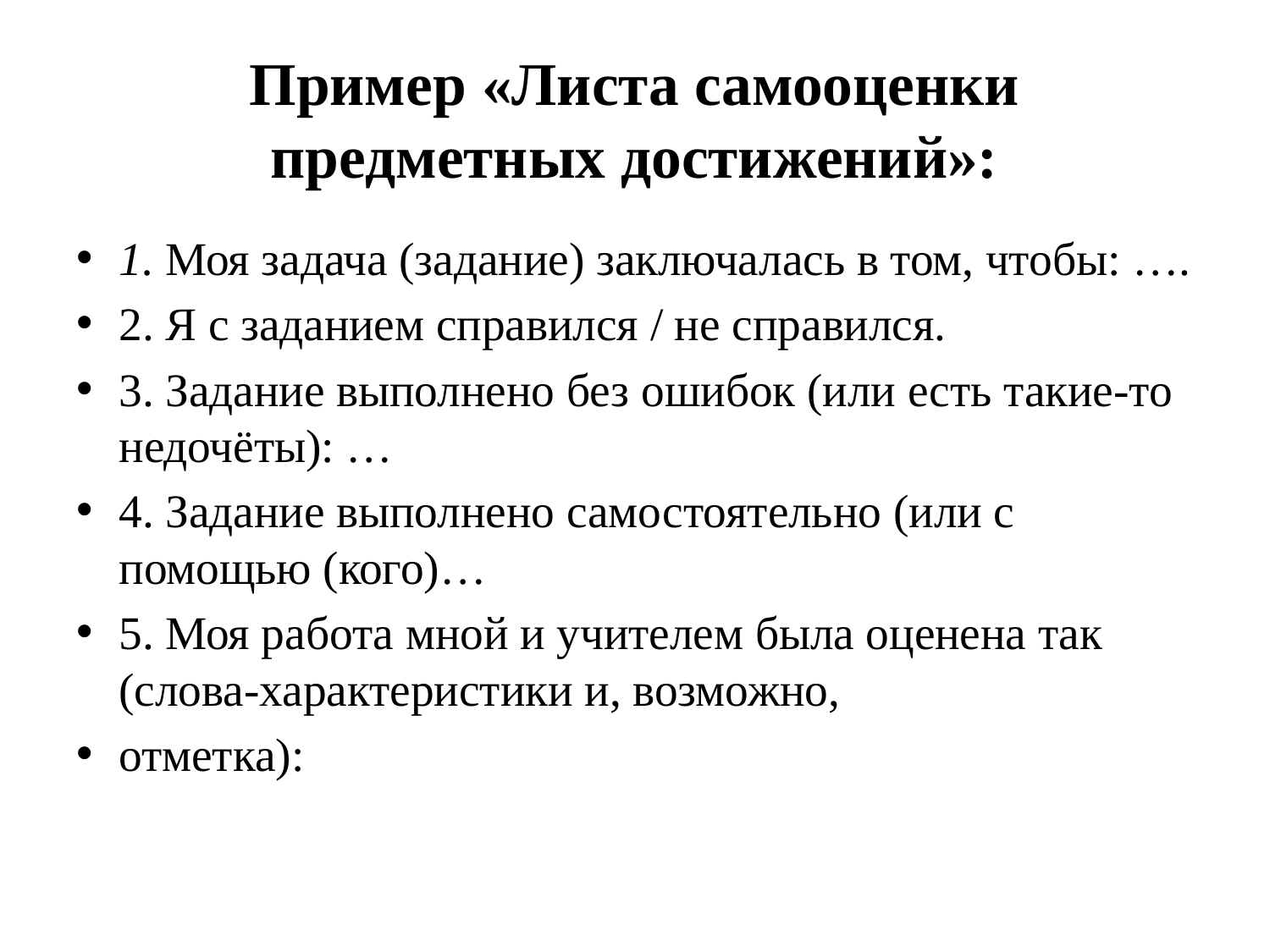

# Пример «Листа самооценки предметных достижений»:
1. Моя задача (задание) заключалась в том, чтобы: ….
2. Я с заданием справился / не справился.
3. Задание выполнено без ошибок (или есть такие-то недочёты): …
4. Задание выполнено самостоятельно (или с помощью (кого)…
5. Моя работа мной и учителем была оценена так (слова-характеристики и, возможно,
отметка):